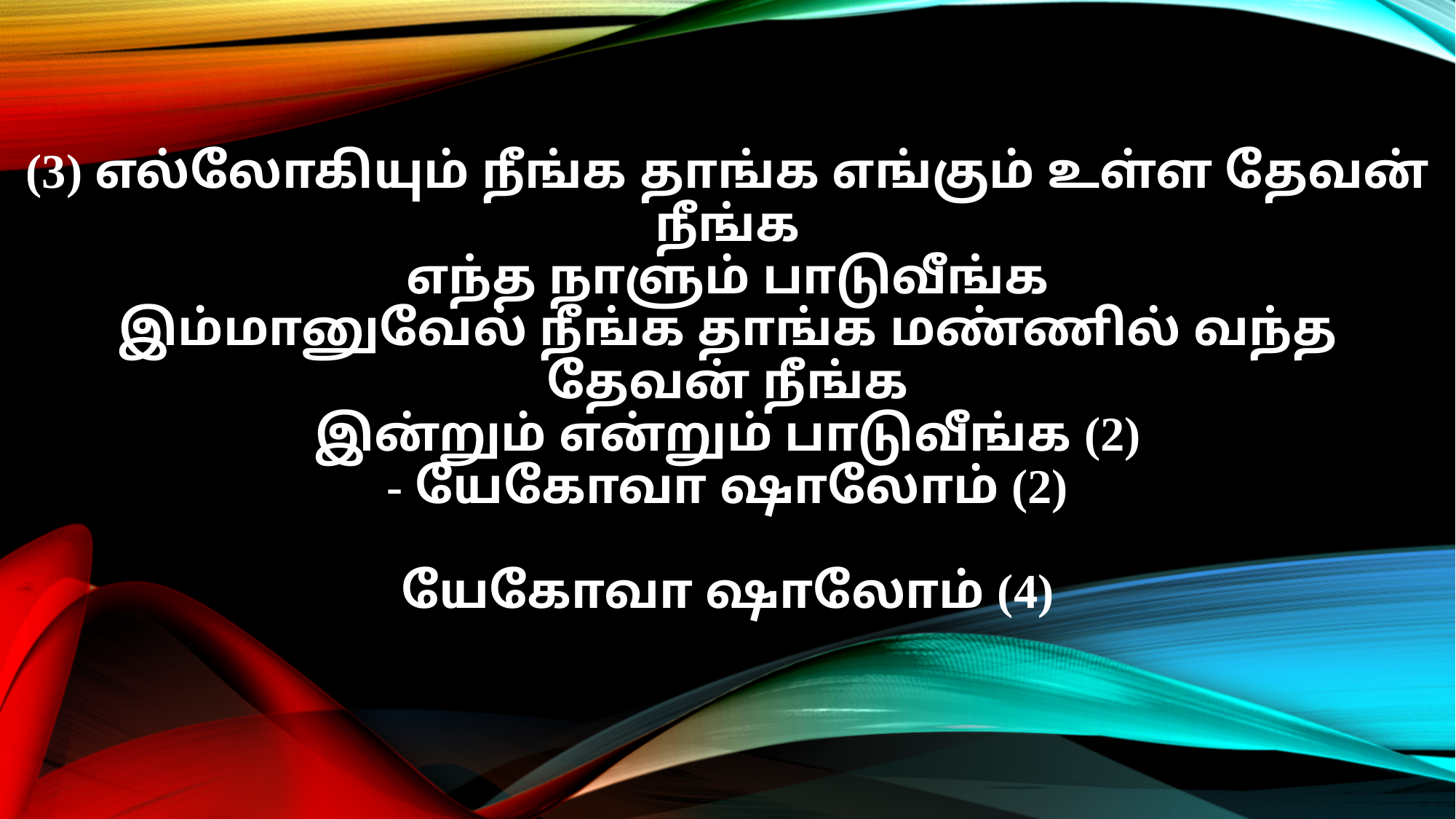

(3) எல்லோகியும் நீங்க தாங்க எங்கும் உள்ள தேவன் நீங்க
எந்த நாளும் பாடுவீங்க
இம்மானுவேல் நீங்க தாங்க மண்ணில் வந்த தேவன் நீங்க
இன்றும் என்றும் பாடுவீங்க (2)
- யேகோவா ஷாலோம் (2)
யேகோவா ஷாலோம் (4)